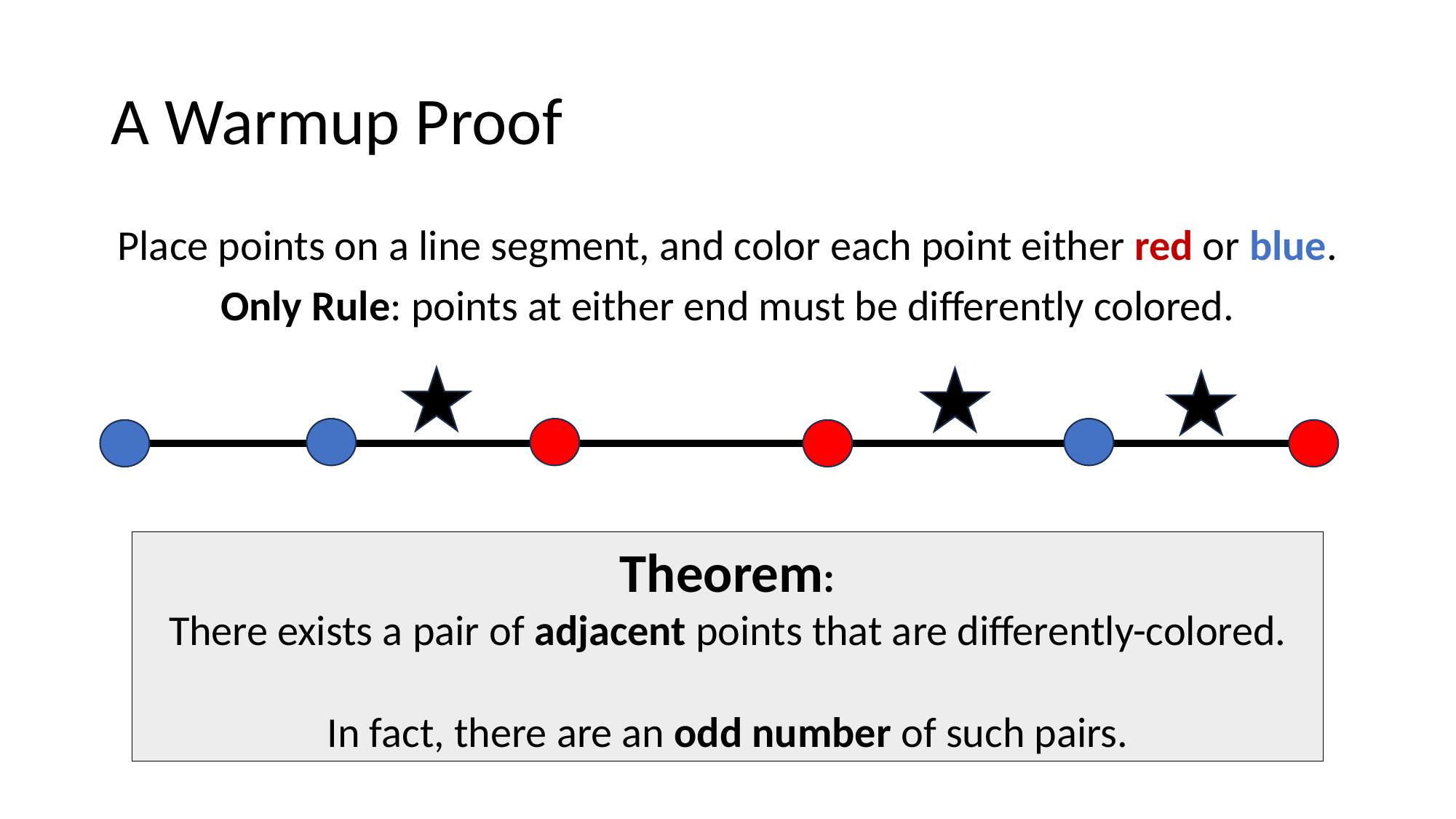

# A Warmup Proof
Place points on a line segment, and color each point either red or blue.
Only Rule: points at either end must be differently colored.

Theorem:
There exists a pair of adjacent points that are differently-colored.

In fact, there are an odd number of such pairs.